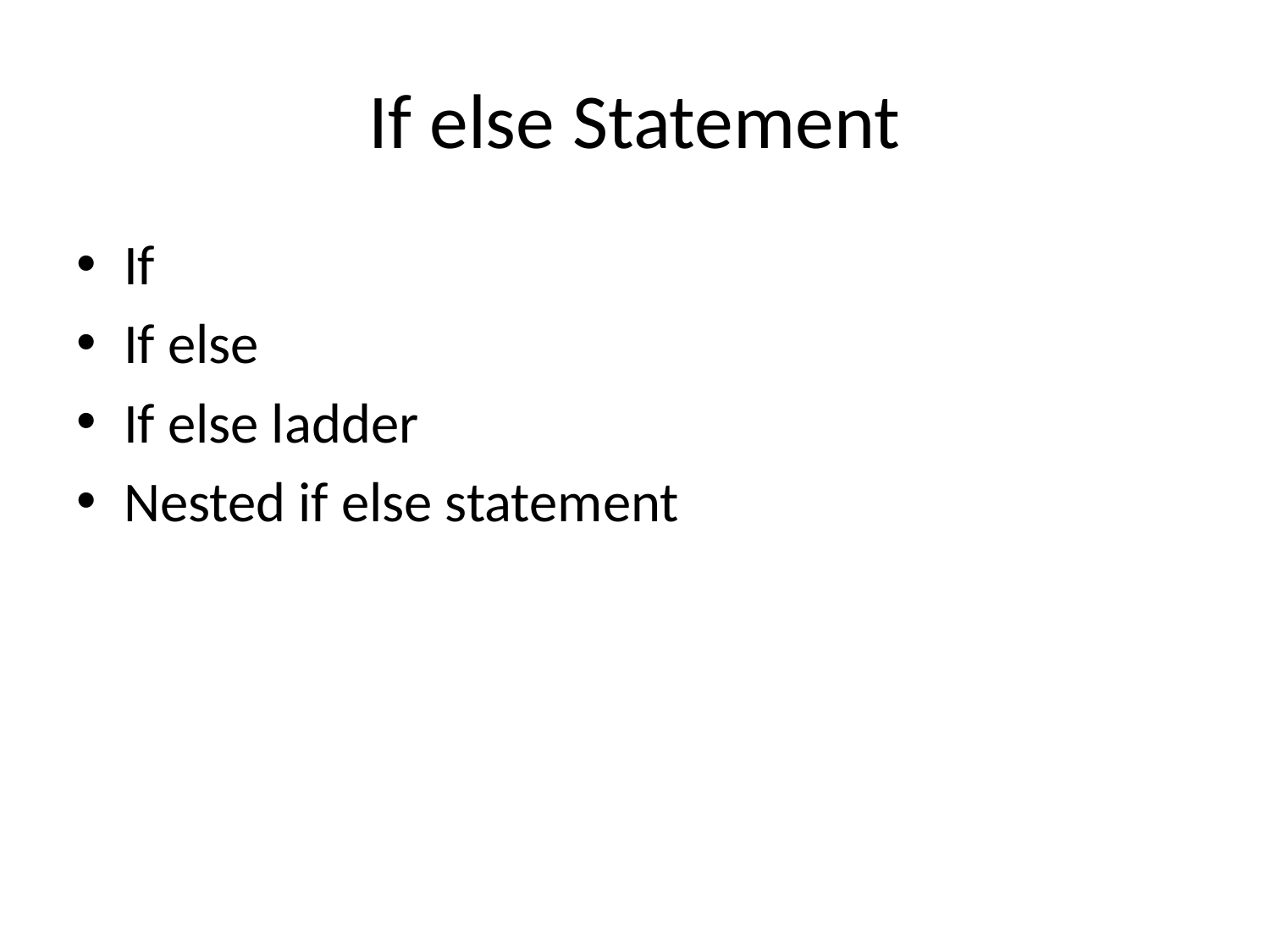

# If else Statement
If
If else
If else ladder
Nested if else statement